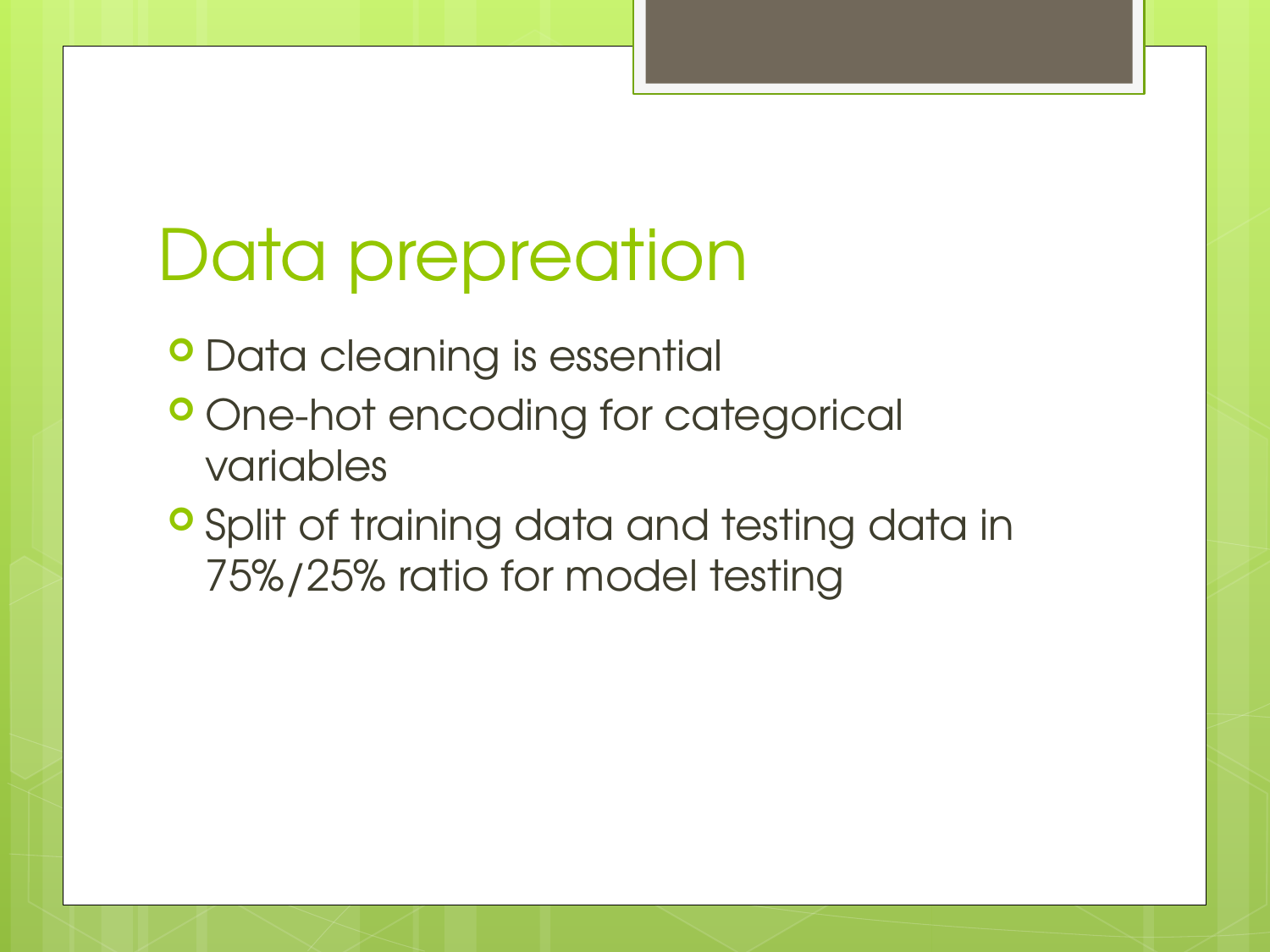

# Data prepreation
Data cleaning is essential
One-hot encoding for categorical variables
Split of training data and testing data in 75%/25% ratio for model testing